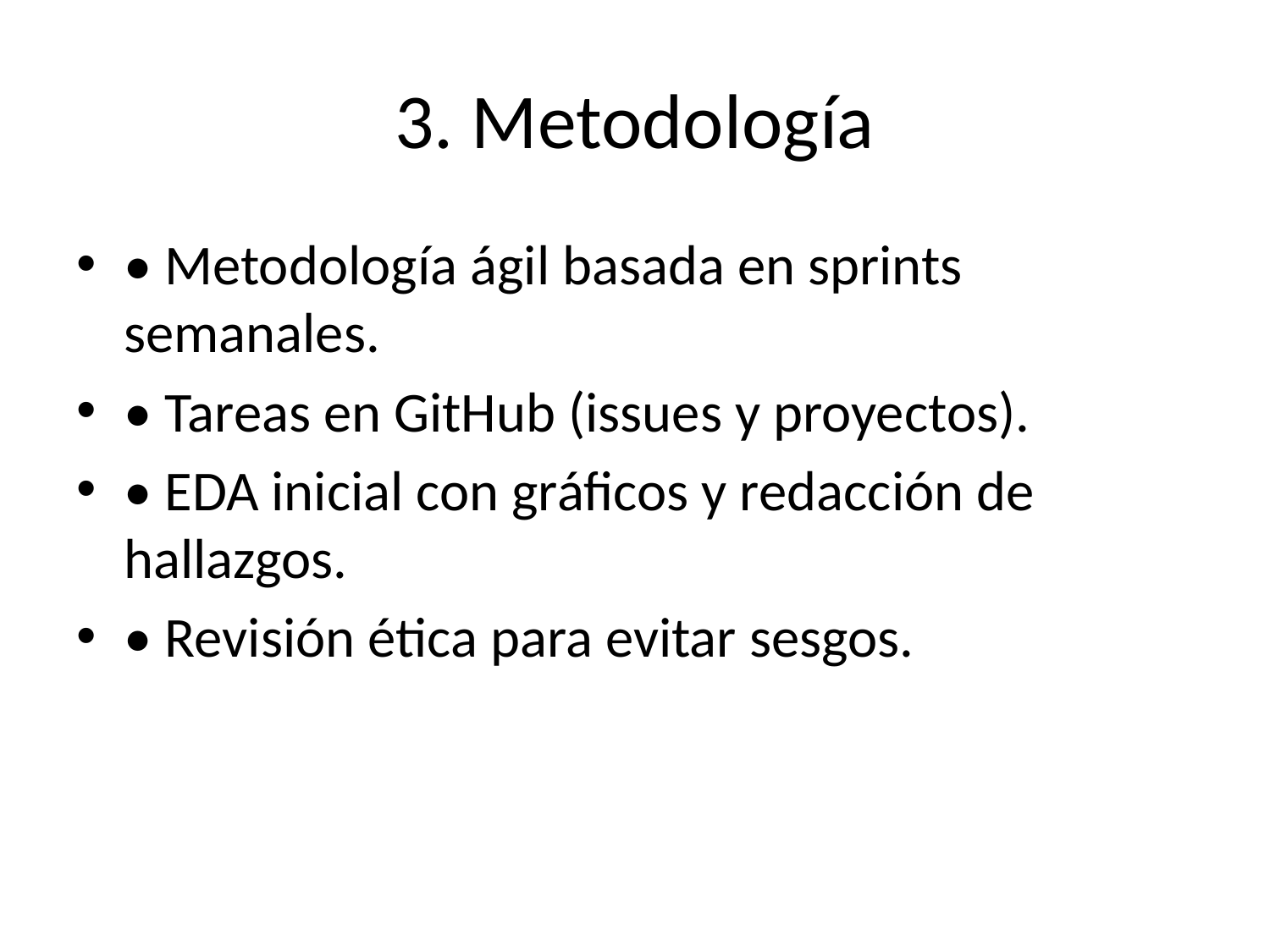

# 3. Metodología
• Metodología ágil basada en sprints semanales.
• Tareas en GitHub (issues y proyectos).
• EDA inicial con gráficos y redacción de hallazgos.
• Revisión ética para evitar sesgos.